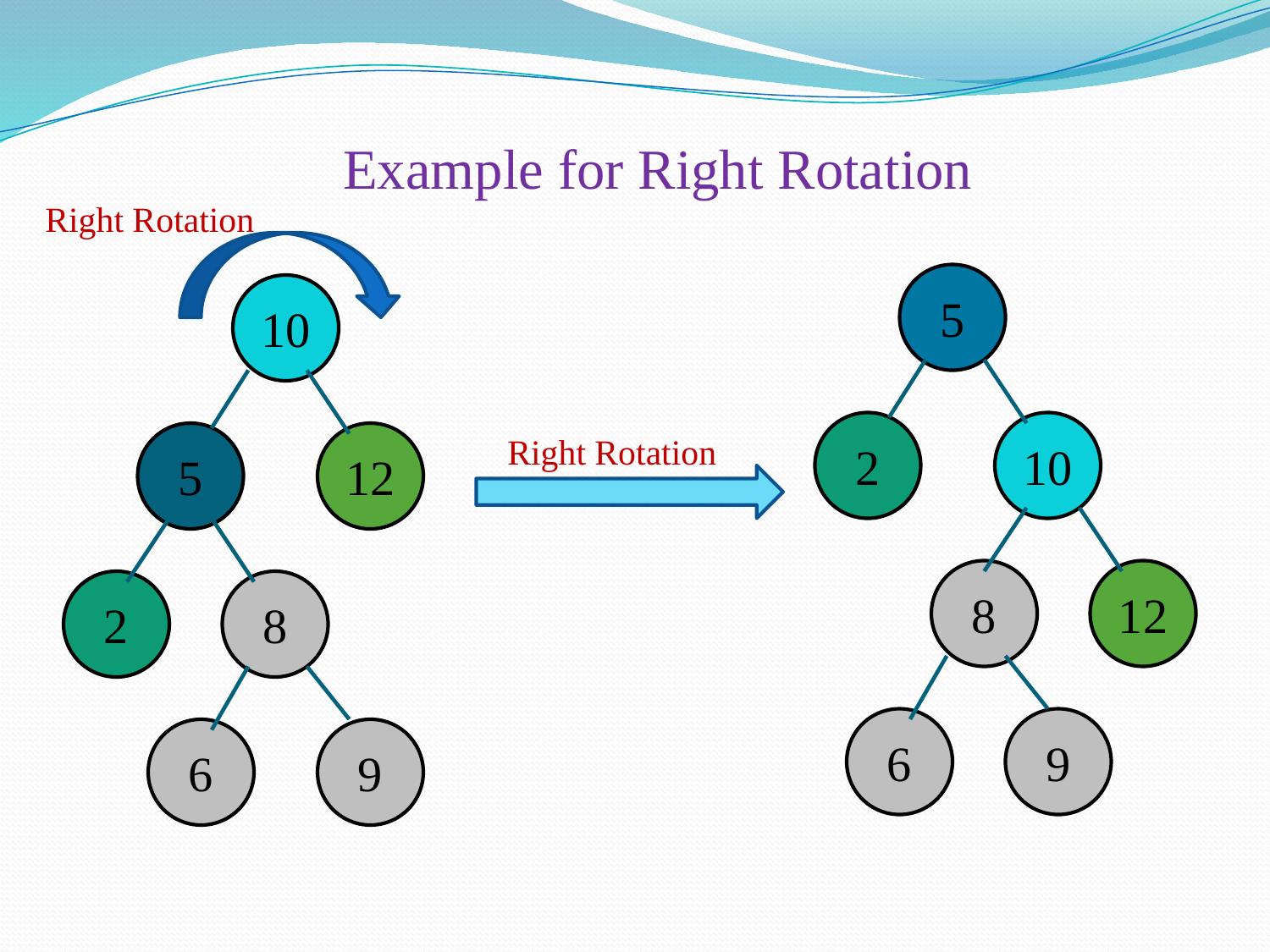

Example for Right Rotation

Right Rotation

5
10
2
10
5
12
Right Rotation

8
12
2
8
6
9
6
9